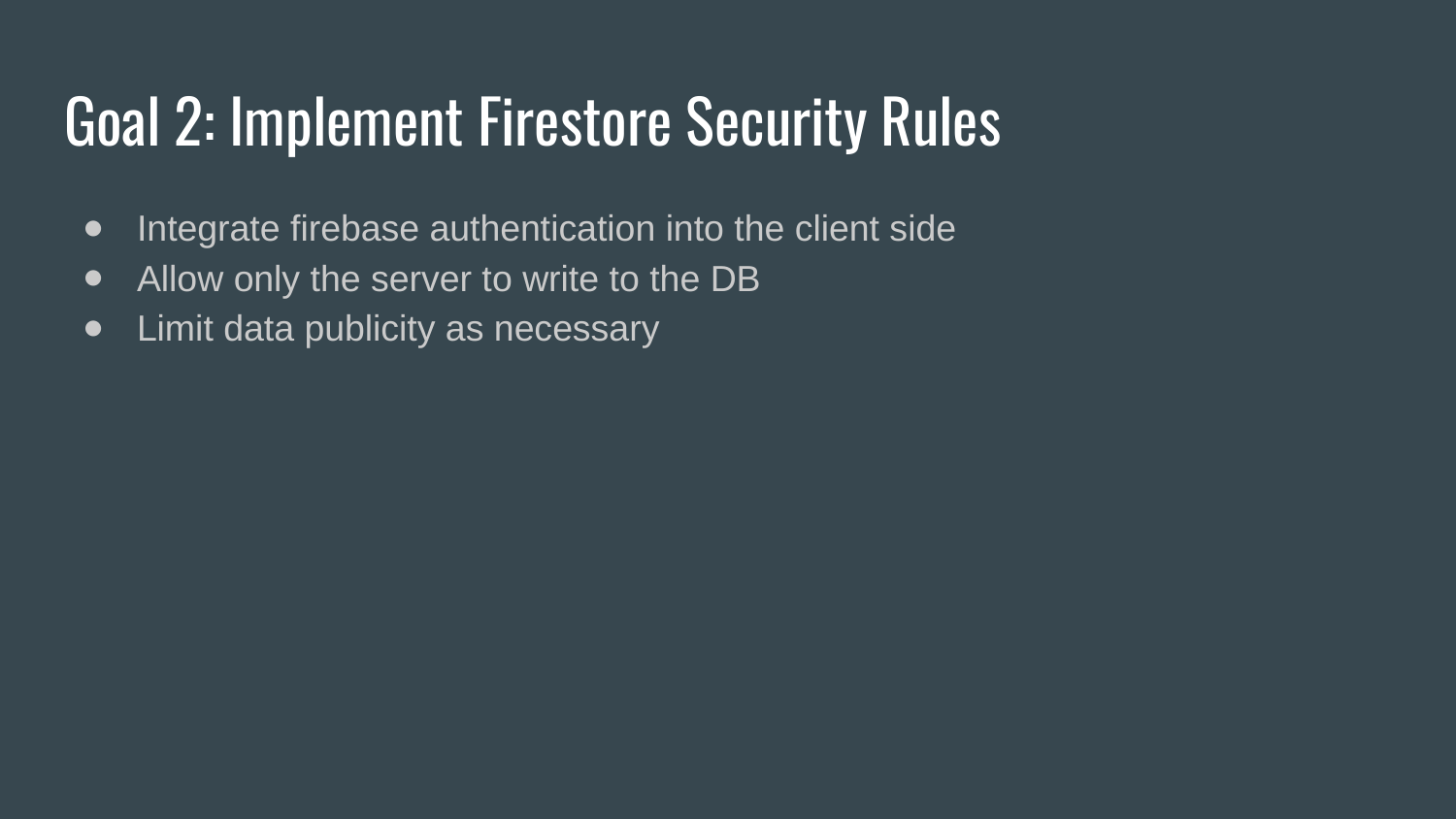

# Goal 2: Implement Firestore Security Rules
Integrate firebase authentication into the client side
Allow only the server to write to the DB
Limit data publicity as necessary